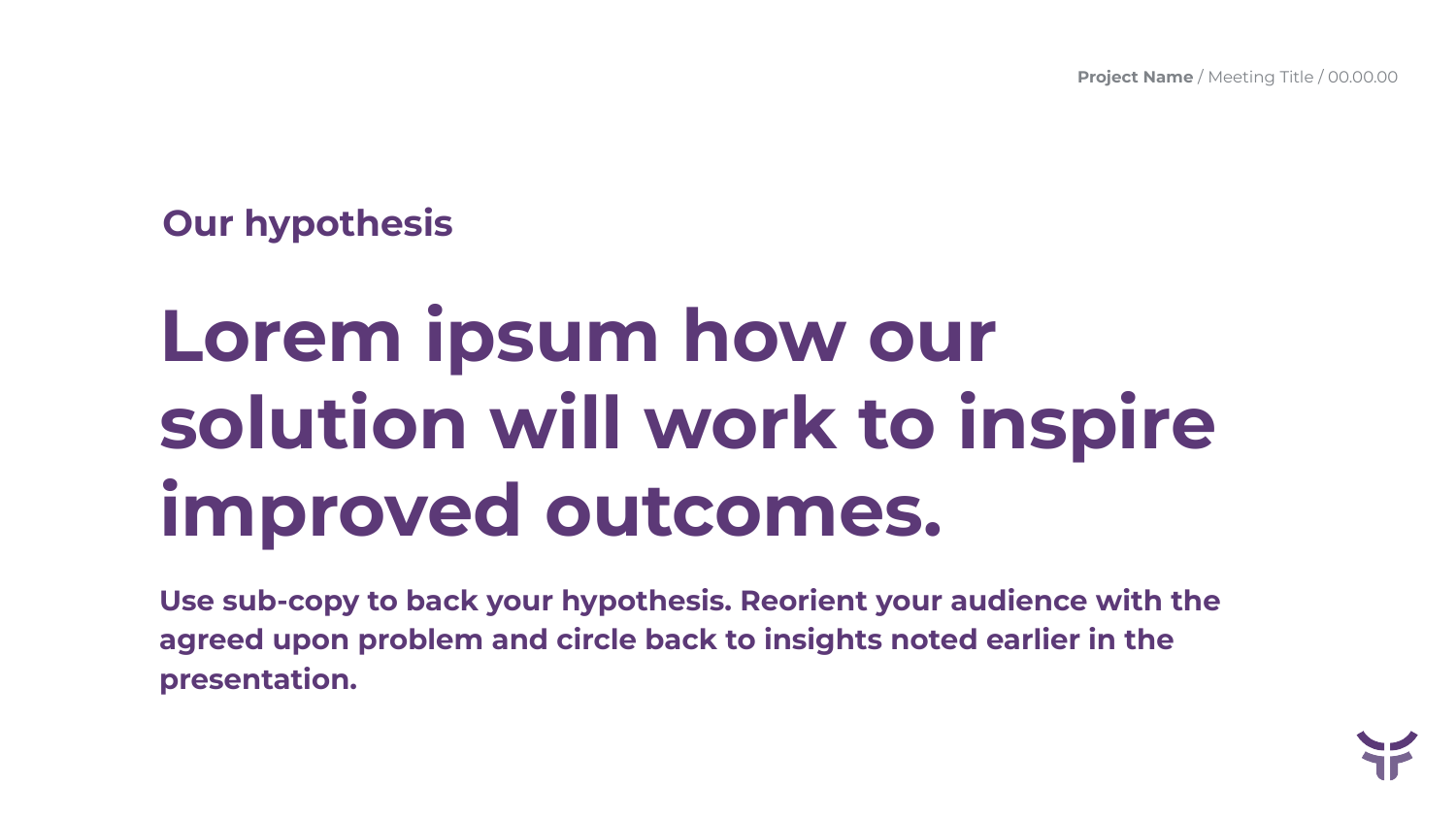

Project Name / Meeting Title / 00.00.00
Our hypothesis
# Lorem ipsum how our solution will work to inspire improved outcomes.
Use sub-copy to back your hypothesis. Reorient your audience with the agreed upon problem and circle back to insights noted earlier in the presentation.